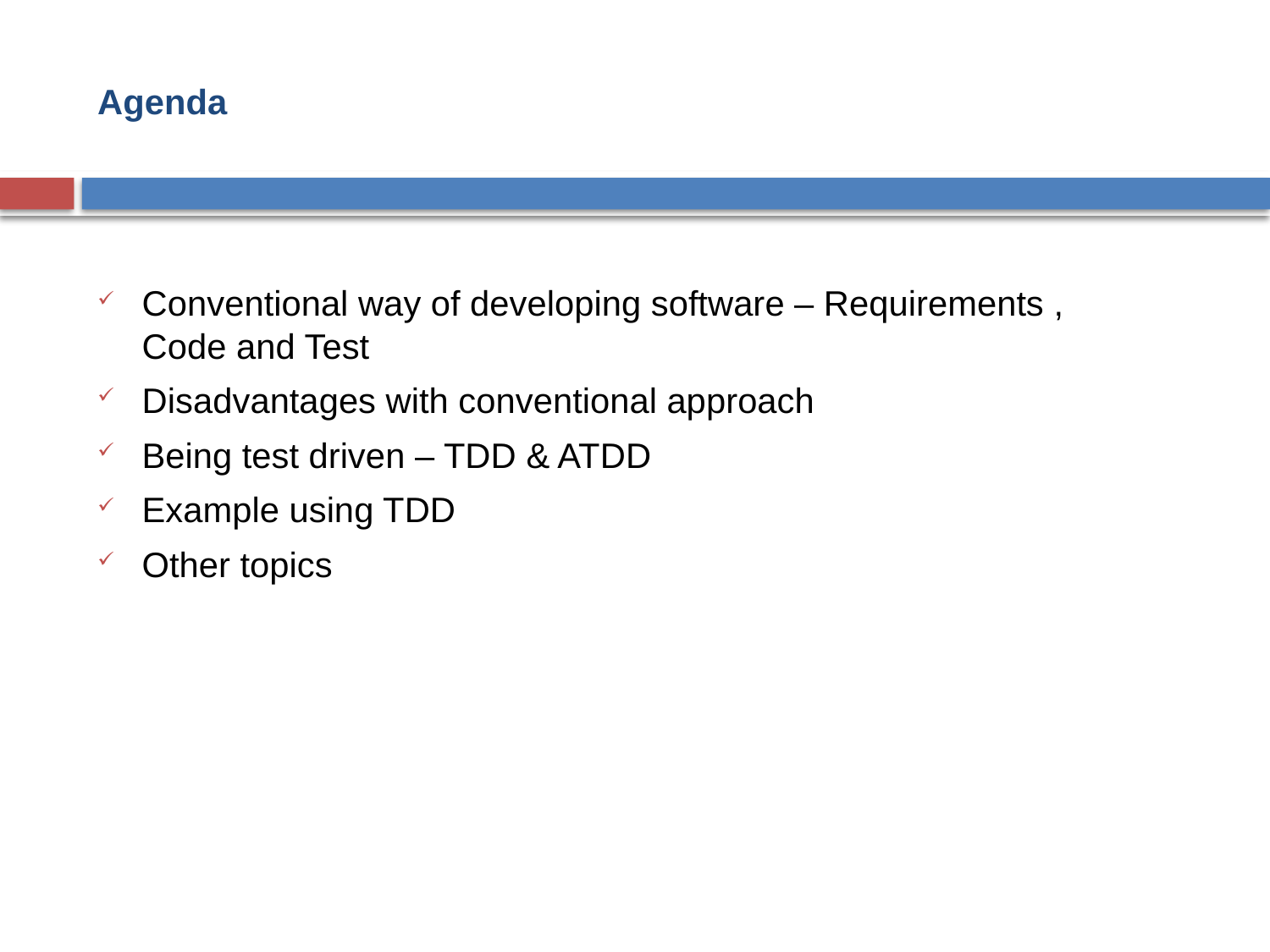

# Agenda
Conventional way of developing software – Requirements , Code and Test
Disadvantages with conventional approach
Being test driven – TDD & ATDD
Example using TDD
Other topics